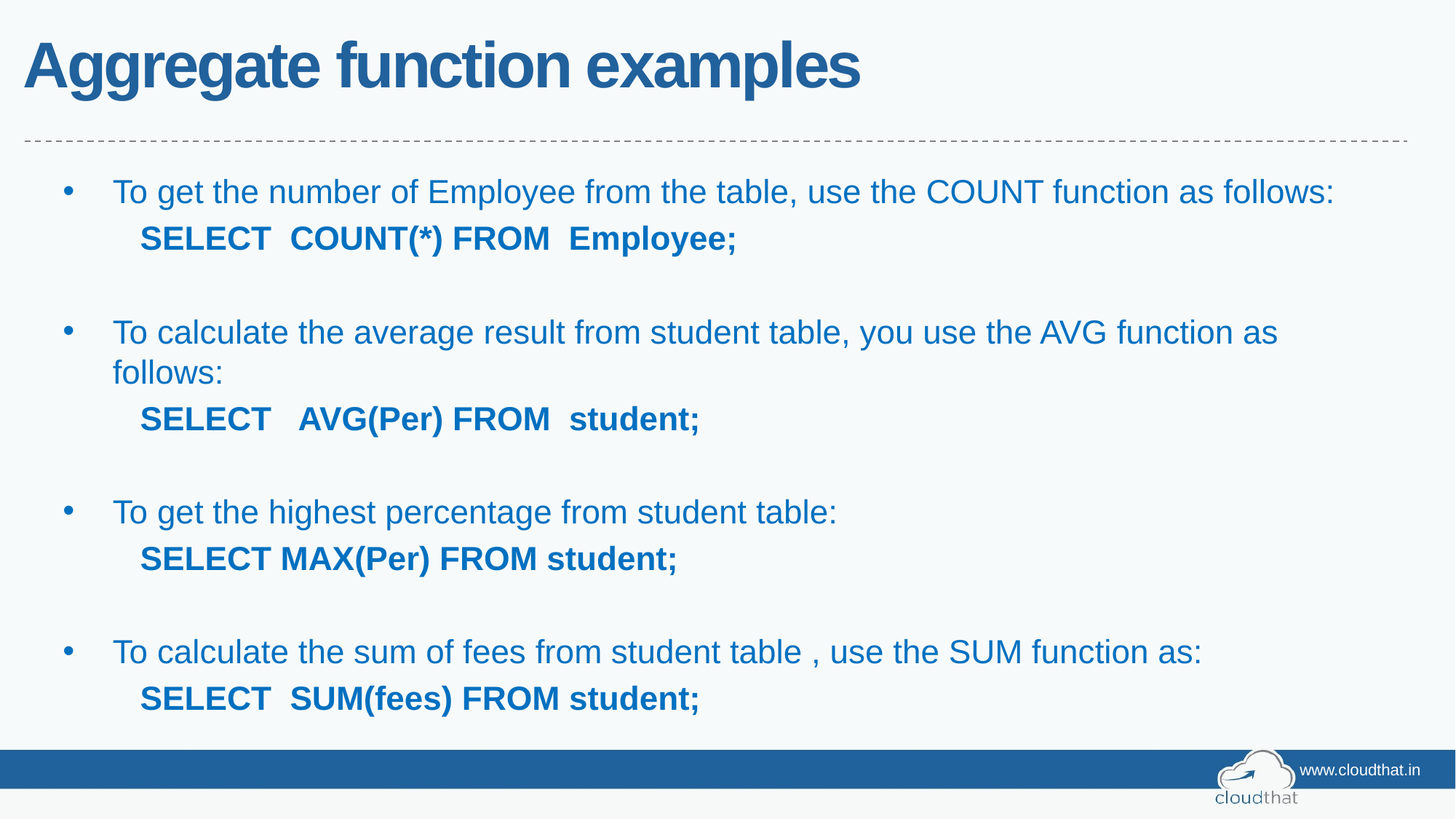

# Aggregate function examples
To get the number of Employee from the table, use the COUNT function as follows:
	SELECT  COUNT(*) FROM  Employee;

To calculate the average result from student table, you use the AVG function as follows:
	SELECT   AVG(Per) FROM  student;

To get the highest percentage from student table:
	SELECT MAX(Per) FROM student;

To calculate the sum of fees from student table , use the SUM function as:
	SELECT  SUM(fees) FROM student;